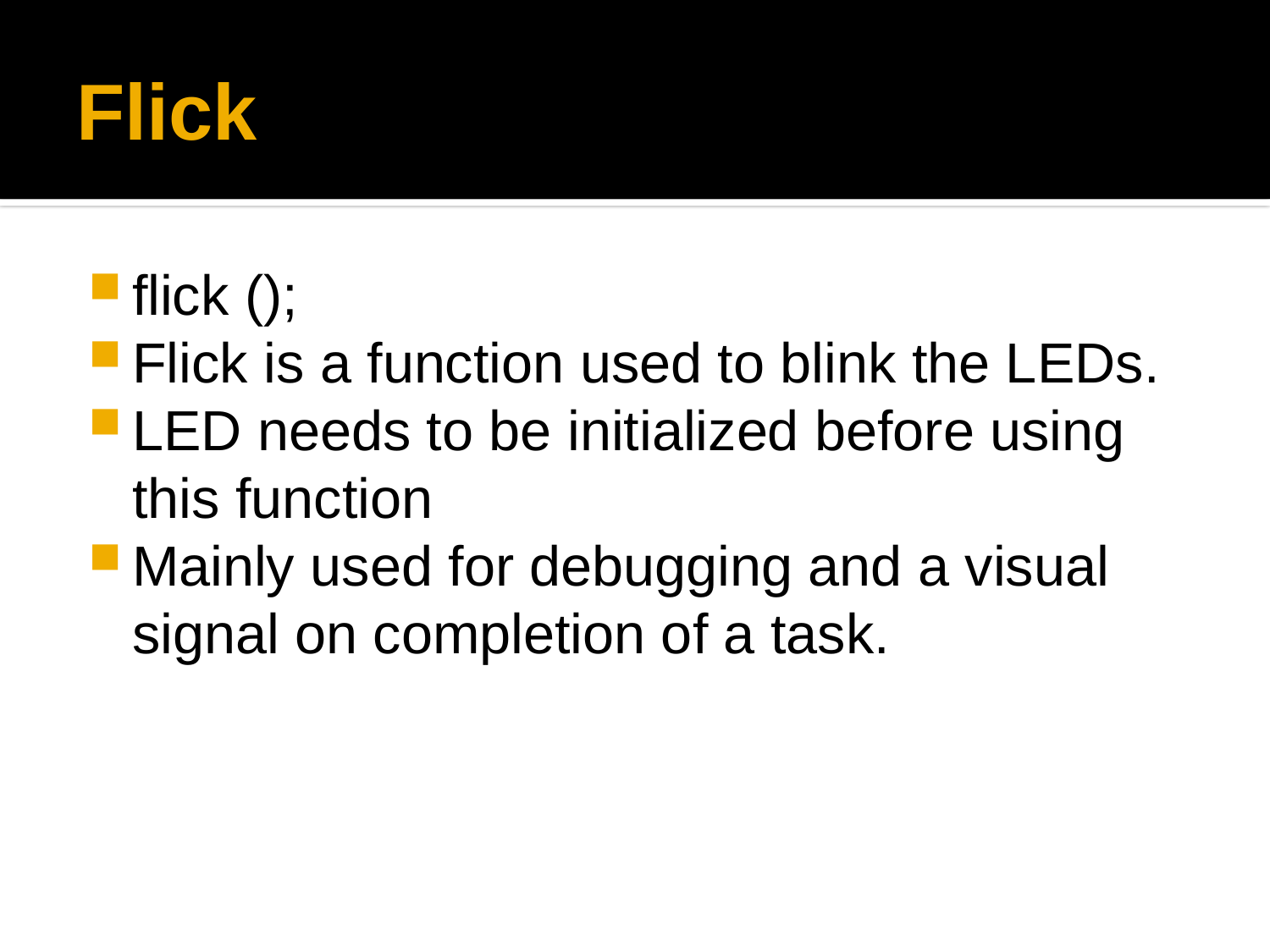

# Flick
flick ();
Flick is a function used to blink the LEDs.
LED needs to be initialized before using this function
Mainly used for debugging and a visual signal on completion of a task.